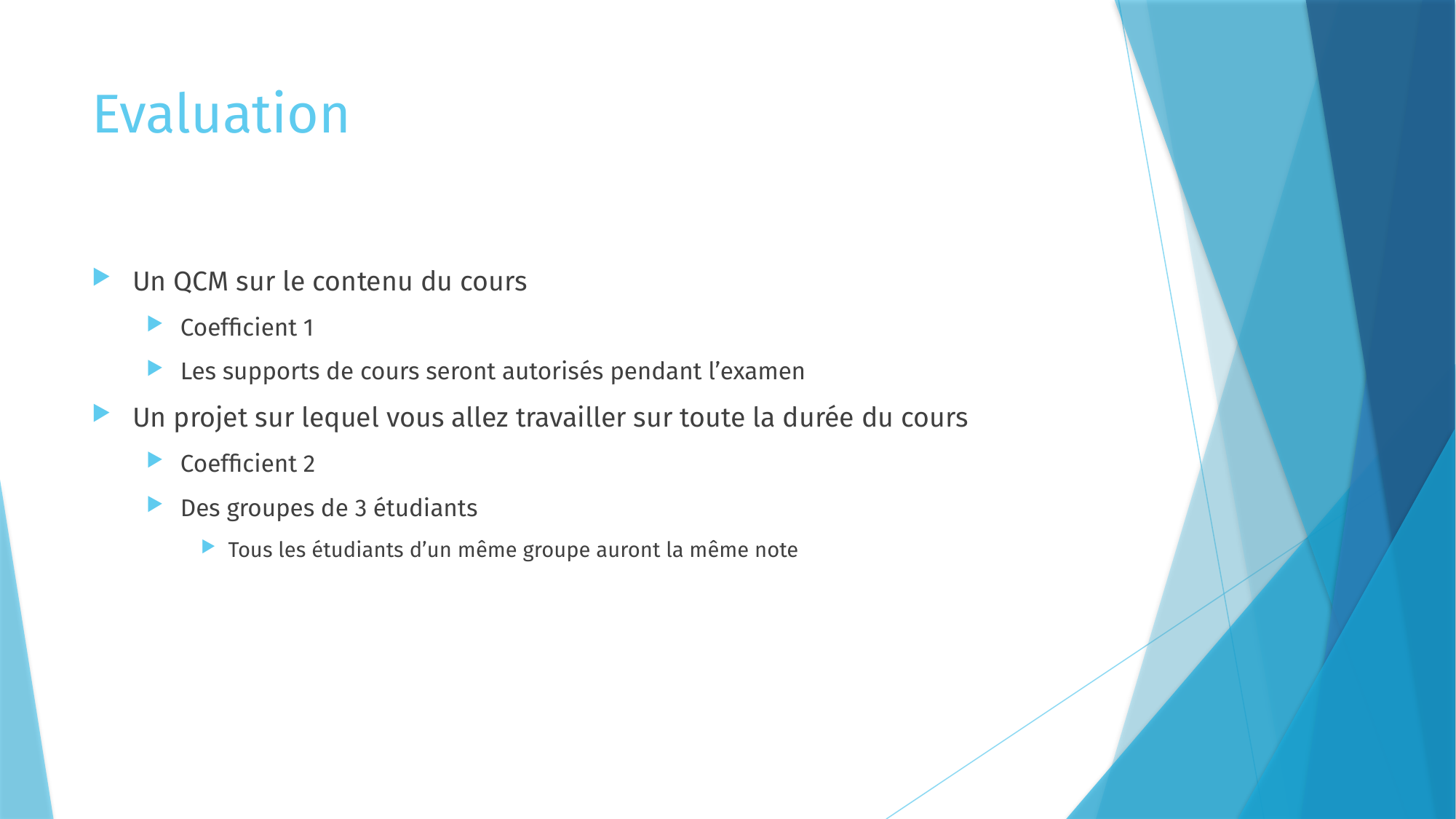

# Evaluation
Un QCM sur le contenu du cours
Coefficient 1
Les supports de cours seront autorisés pendant l’examen
Un projet sur lequel vous allez travailler sur toute la durée du cours
Coefficient 2
Des groupes de 3 étudiants
Tous les étudiants d’un même groupe auront la même note